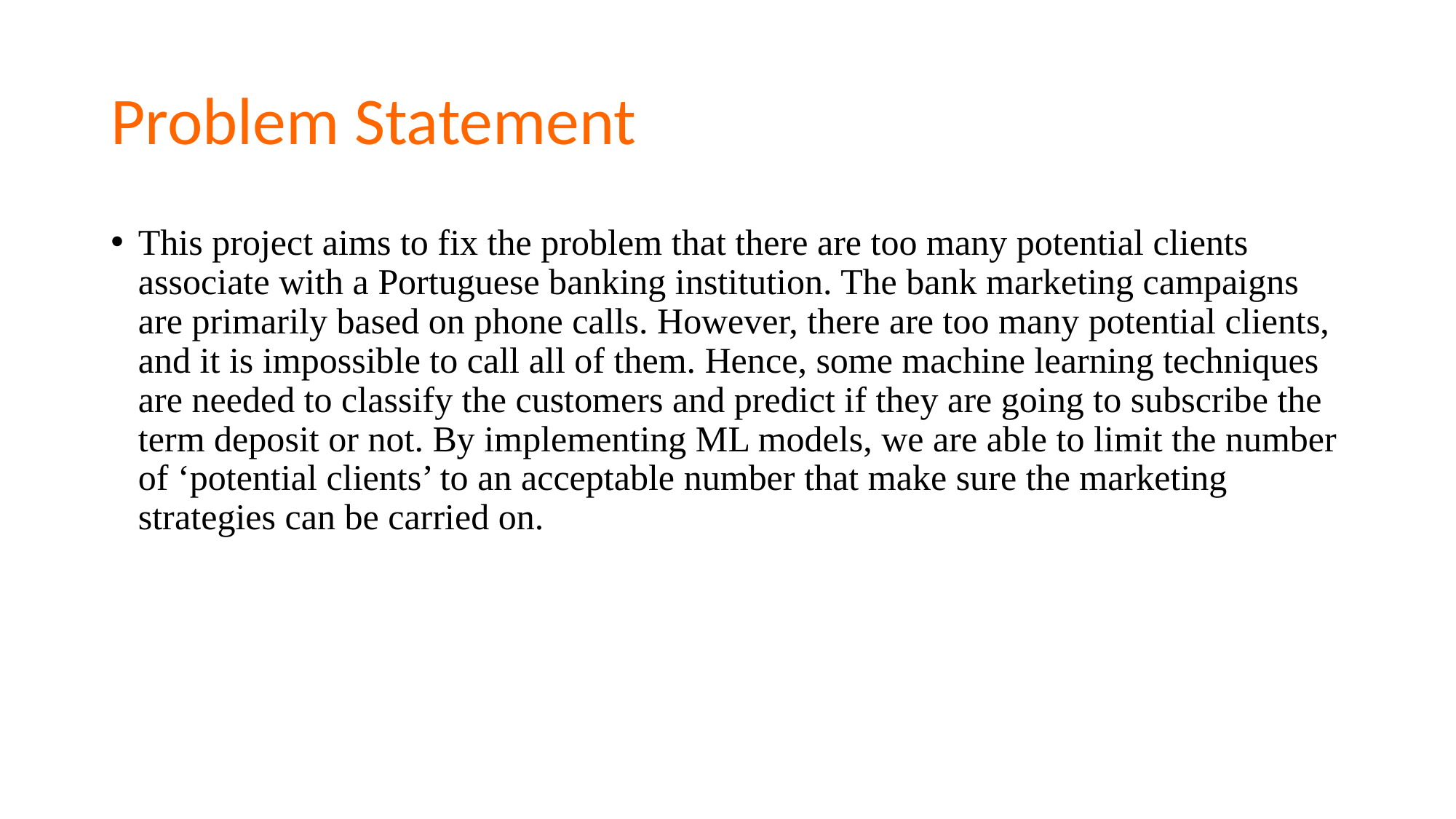

# Problem Statement
This project aims to fix the problem that there are too many potential clients associate with a Portuguese banking institution. The bank marketing campaigns are primarily based on phone calls. However, there are too many potential clients, and it is impossible to call all of them. Hence, some machine learning techniques are needed to classify the customers and predict if they are going to subscribe the term deposit or not. By implementing ML models, we are able to limit the number of ‘potential clients’ to an acceptable number that make sure the marketing strategies can be carried on.